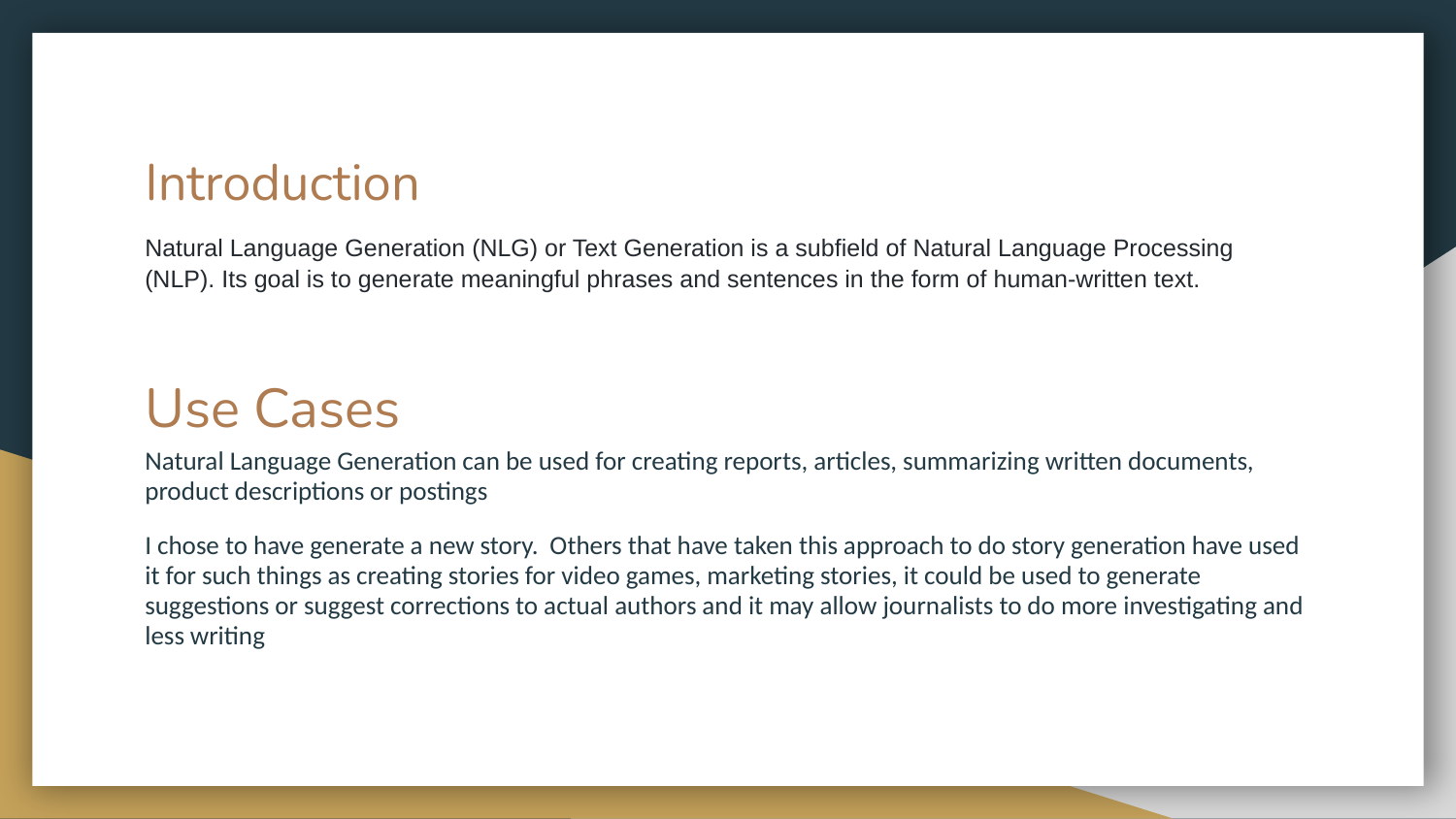

# Introduction
Natural Language Generation (NLG) or Text Generation is a subfield of Natural Language Processing (NLP). Its goal is to generate meaningful phrases and sentences in the form of human-written text.

Use Cases
Natural Language Generation can be used for creating reports, articles, summarizing written documents, product descriptions or postings
I chose to have generate a new story.  Others that have taken this approach to do story generation have used it for such things as creating stories for video games, marketing stories, it could be used to generate suggestions or suggest corrections to actual authors and it may allow journalists to do more investigating and less writing